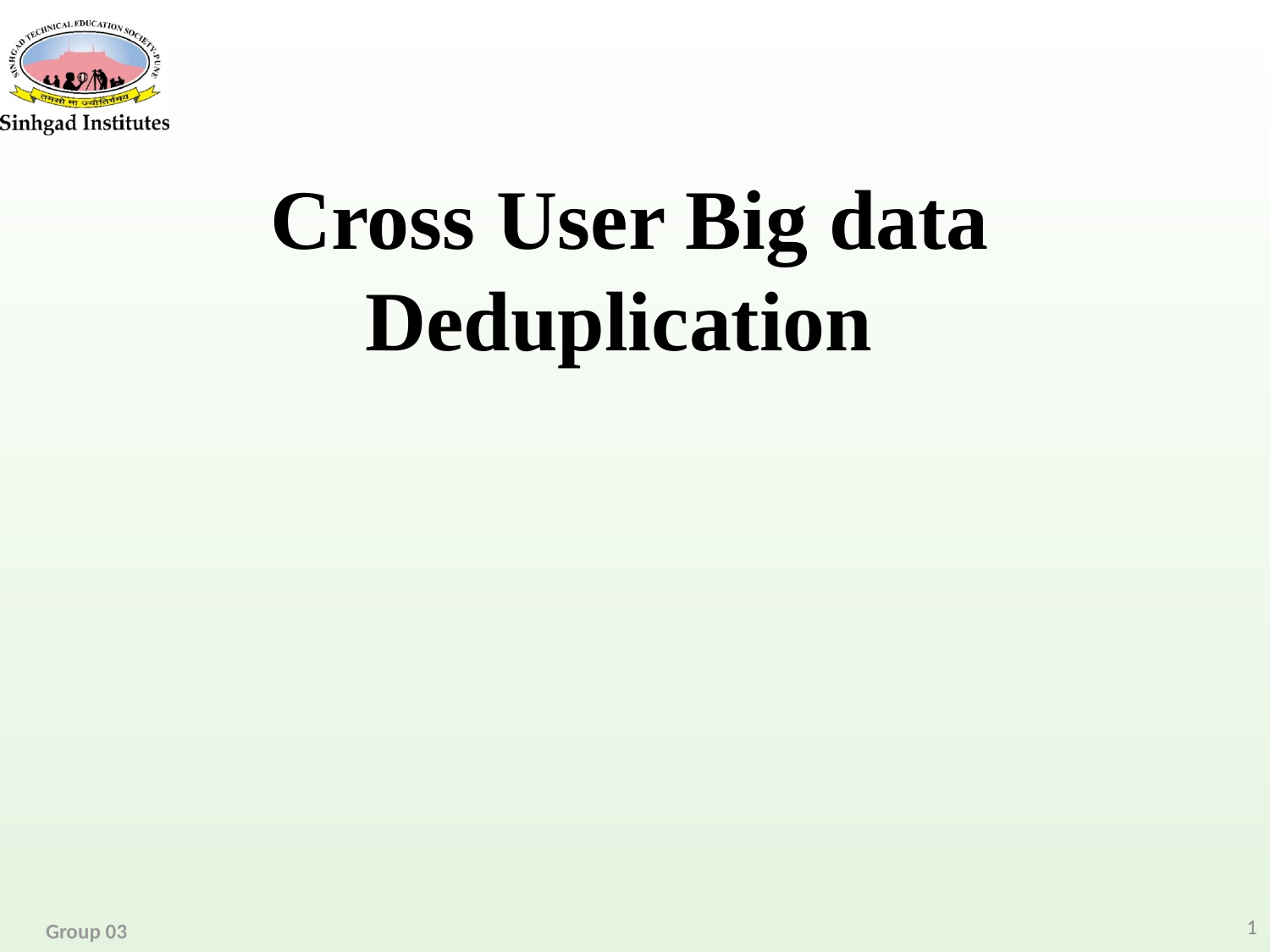

Cross User Big data Deduplication

1
Group 03